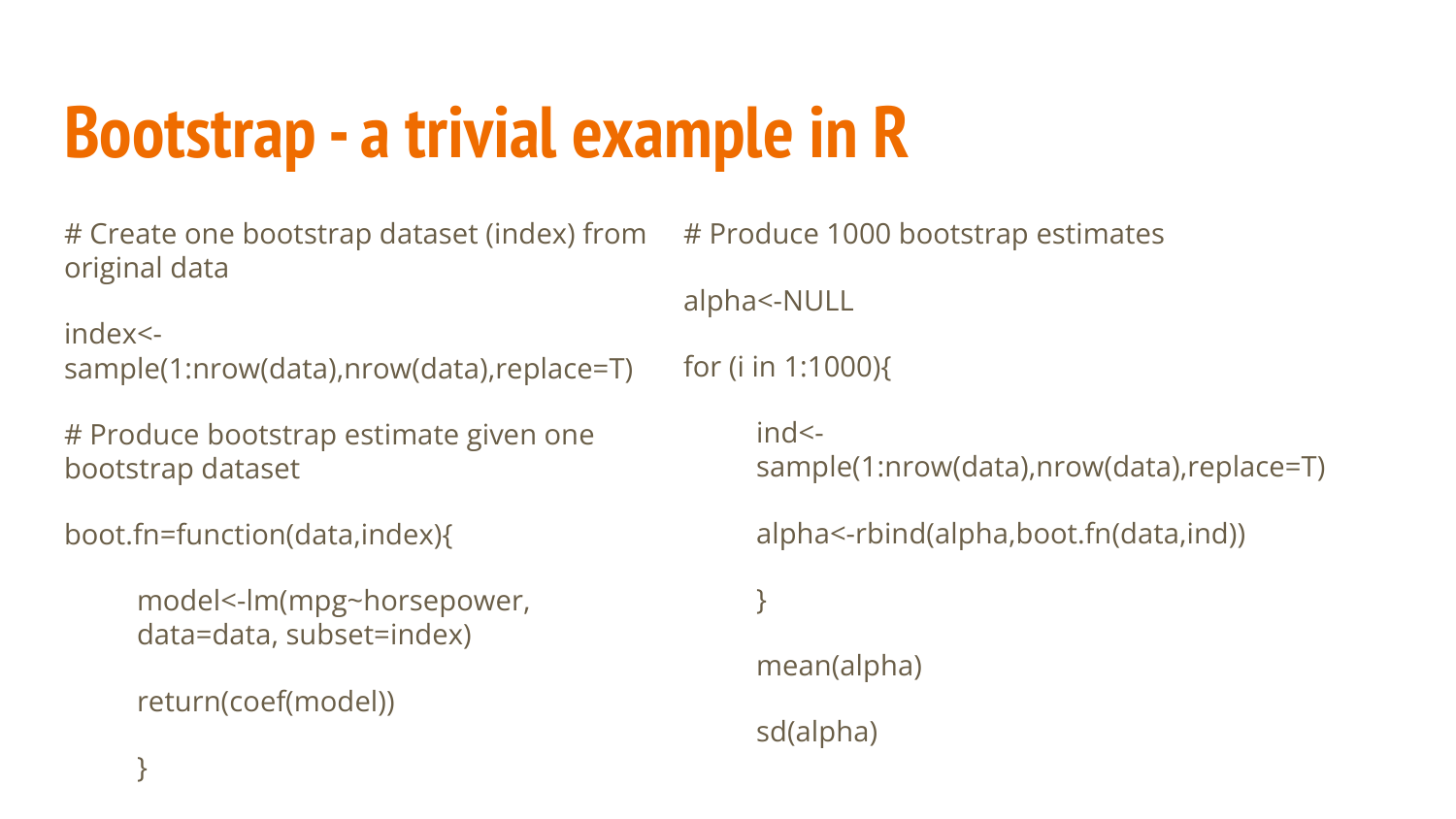

# Bootstrap - a trivial example in R

# Create one bootstrap dataset (index) from original data
index<-sample(1:nrow(data),nrow(data),replace=T)
# Produce bootstrap estimate given one bootstrap dataset
boot.fn=function(data,index){
model<-lm(mpg~horsepower, data=data, subset=index)
return(coef(model))
}
# Produce 1000 bootstrap estimates
alpha<-NULL
for (i in 1:1000){
ind<-sample(1:nrow(data),nrow(data),replace=T)
alpha<-rbind(alpha,boot.fn(data,ind))
}
mean(alpha)
sd(alpha)